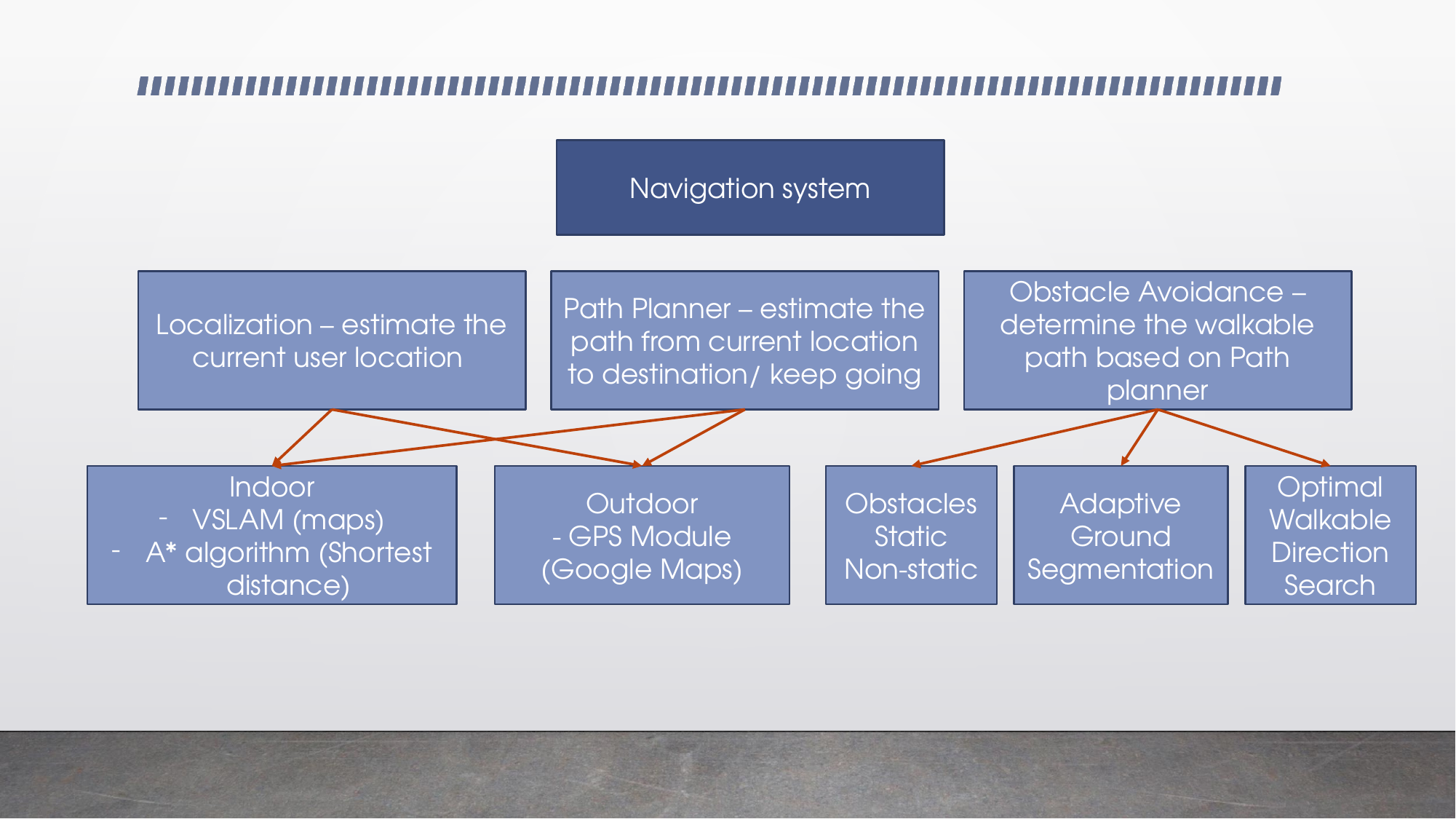

Navigation system
Localization – estimate the current user location
Path Planner – estimate the path from current location to destination/ keep going
Obstacle Avoidance – determine the walkable path based on Path planner
Indoor
VSLAM (maps)
A* algorithm (Shortest distance)
Outdoor
- GPS Module (Google Maps)
Obstacles
Static
Non-static
Adaptive Ground Segmentation
Optimal Walkable Direction Search